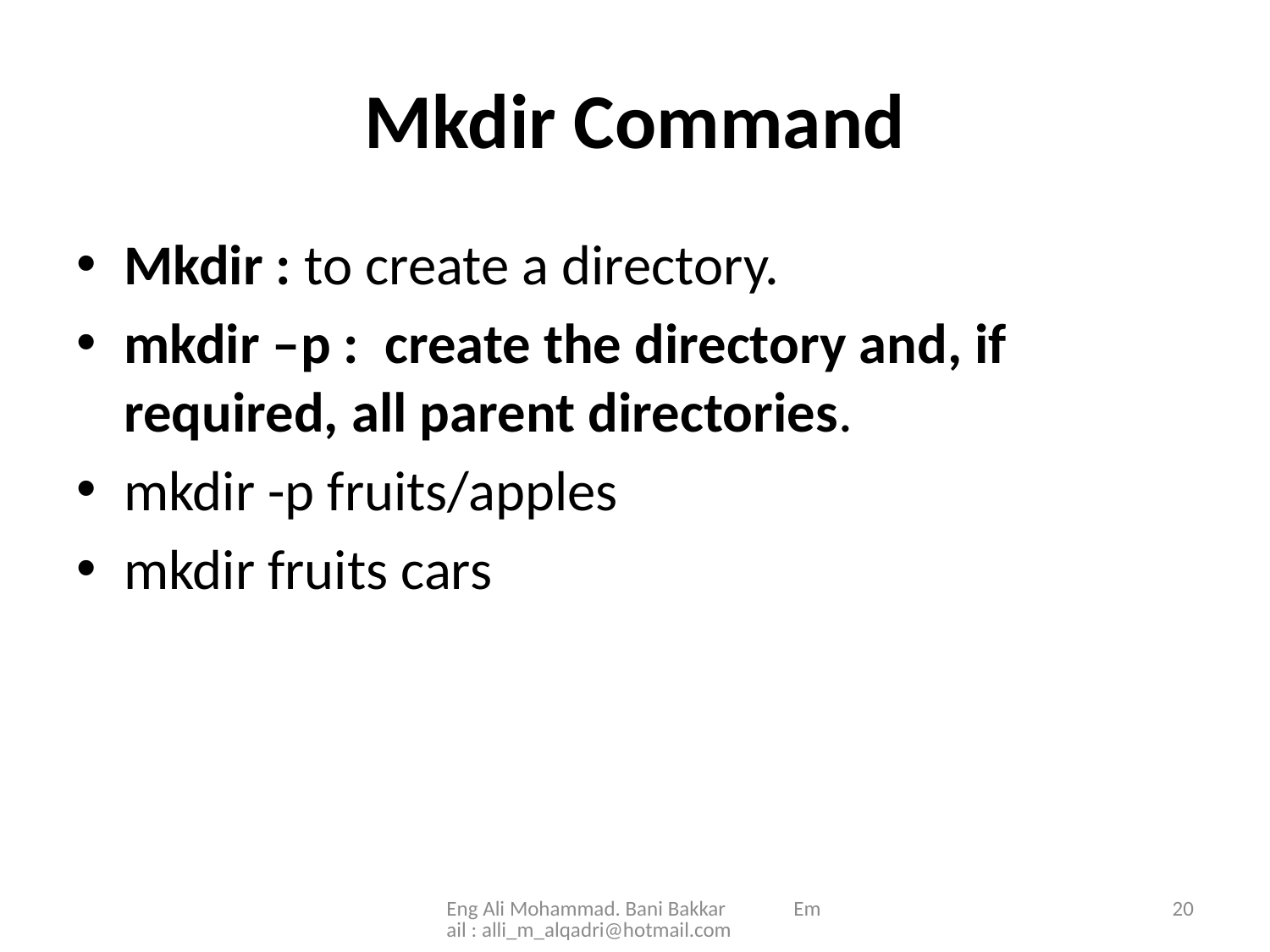

# Mkdir Command
Mkdir : to create a directory.
mkdir –p :  create the directory and, if required, all parent directories.
mkdir -p fruits/apples
mkdir fruits cars

Eng Ali Mohammad. Bani Bakkar              Email : alli_m_alqadri@hotmail.com
20